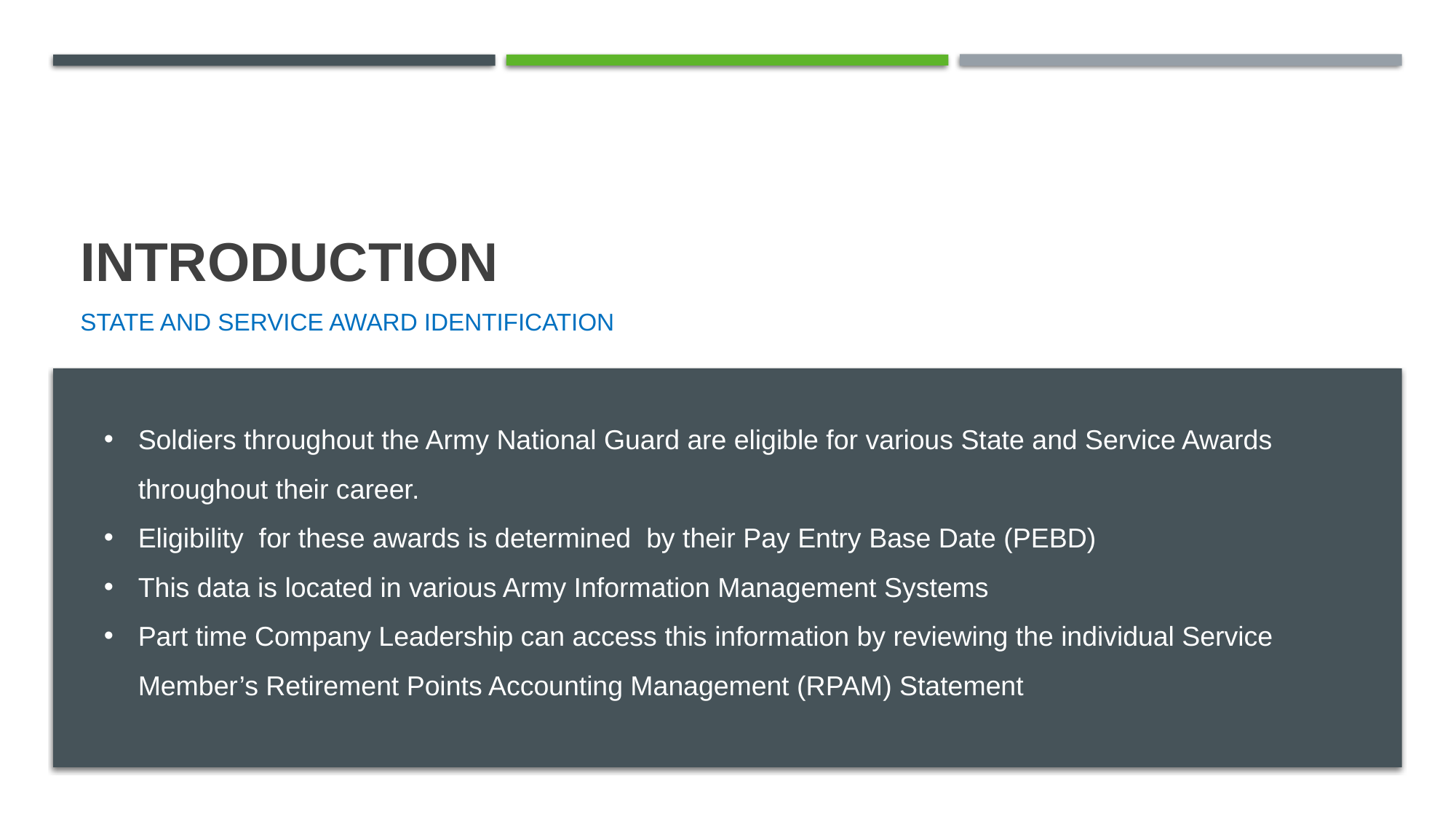

# Introduction
State and service award identification
Soldiers throughout the Army National Guard are eligible for various State and Service Awards throughout their career.
Eligibility  for these awards is determined  by their Pay Entry Base Date (PEBD)
This data is located in various Army Information Management Systems
Part time Company Leadership can access this information by reviewing the individual Service Member’s Retirement Points Accounting Management (RPAM) Statement